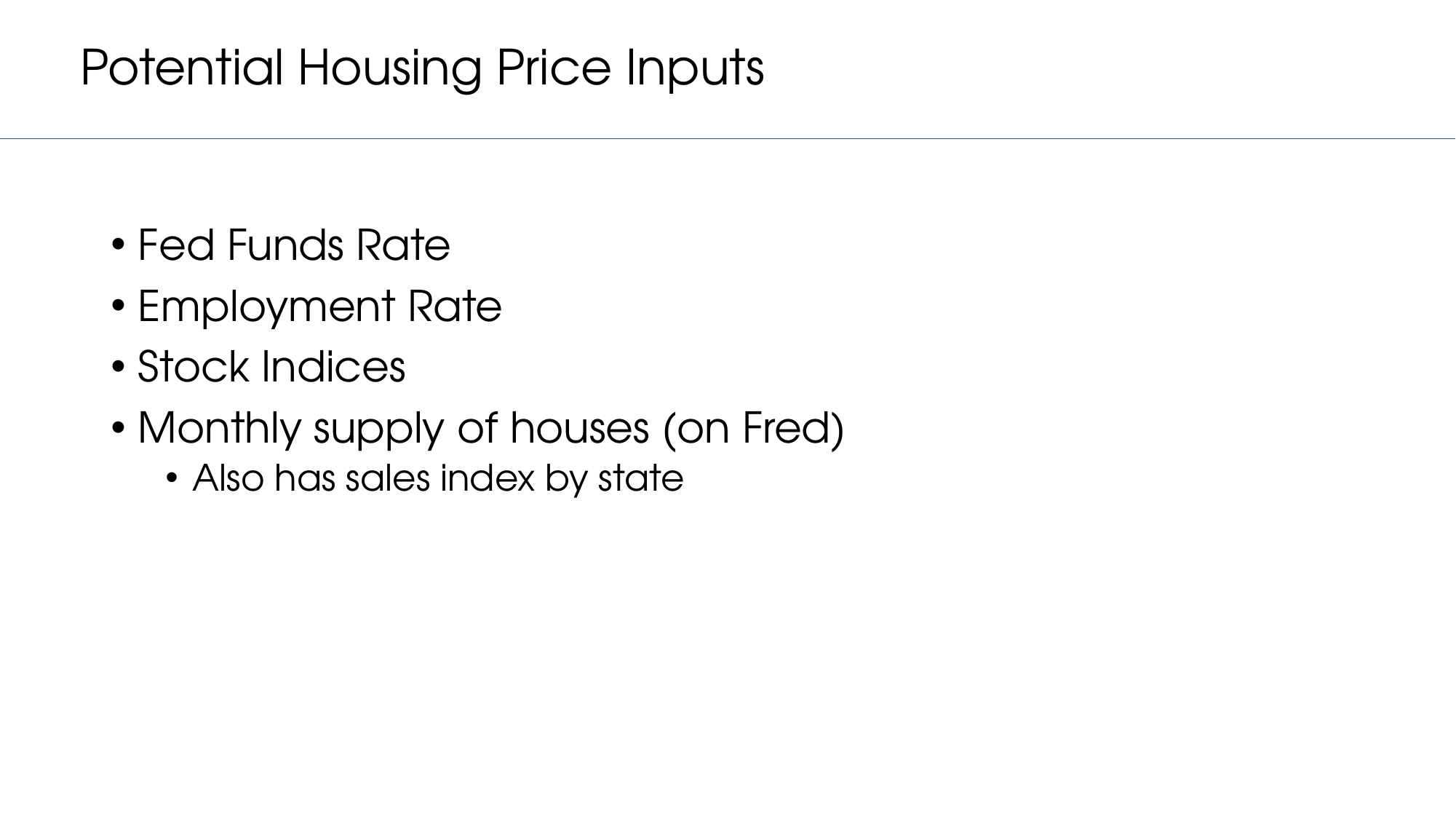

# Potential Housing Price Inputs
Fed Funds Rate
Employment Rate
Stock Indices
Monthly supply of houses (on Fred)
Also has sales index by state